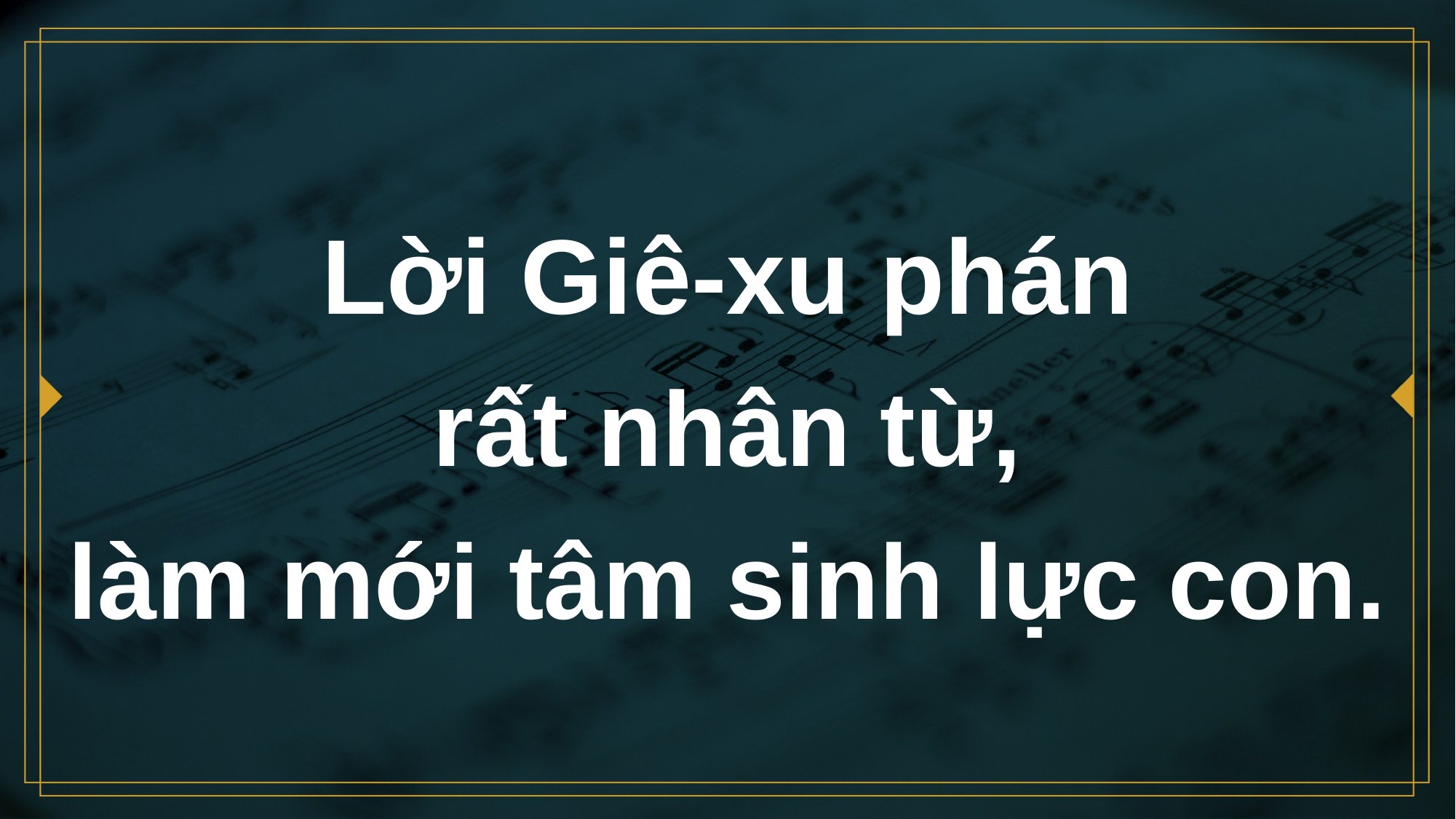

# Lời Giê-xu phán rất nhân từ, làm mới tâm sinh lực con.